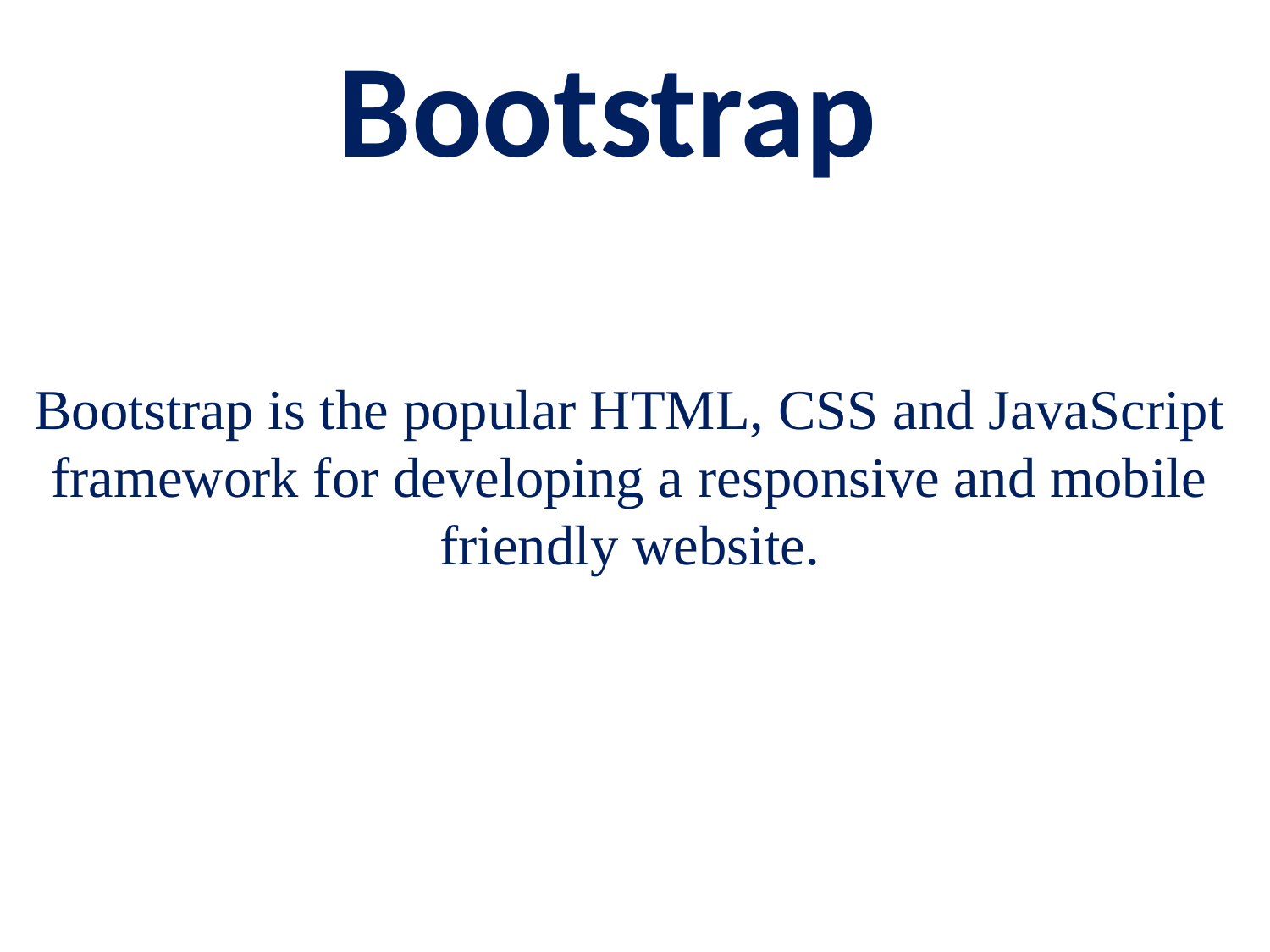

# Bootstrap

Bootstrap is the popular HTML, CSS and JavaScript framework for developing a responsive and mobile friendly website.